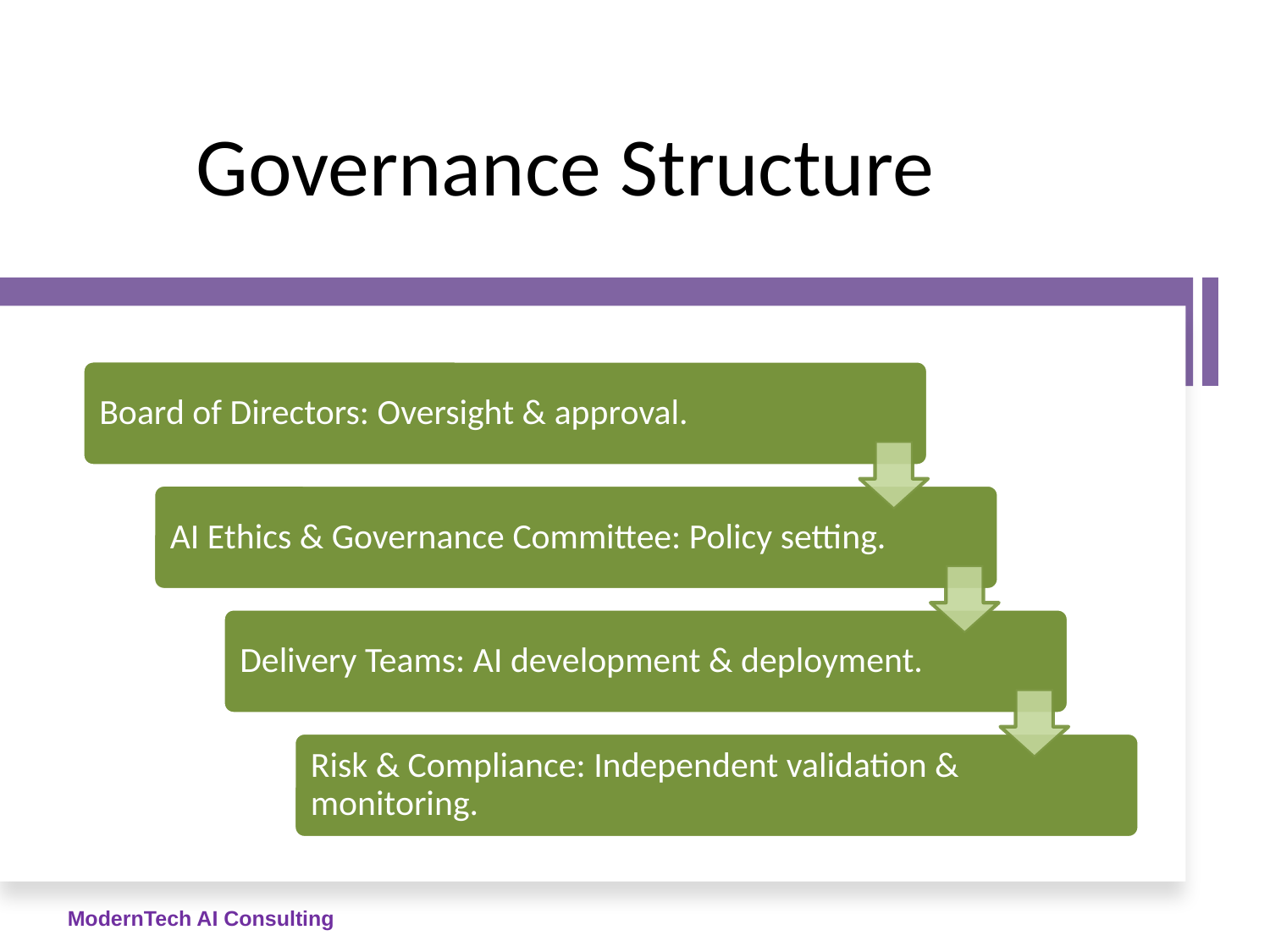

# Governance Structure
Board of Directors: Oversight & approval.
AI Ethics & Governance Committee: Policy setting.
Delivery Teams: AI development & deployment.
Risk & Compliance: Independent validation & monitoring.